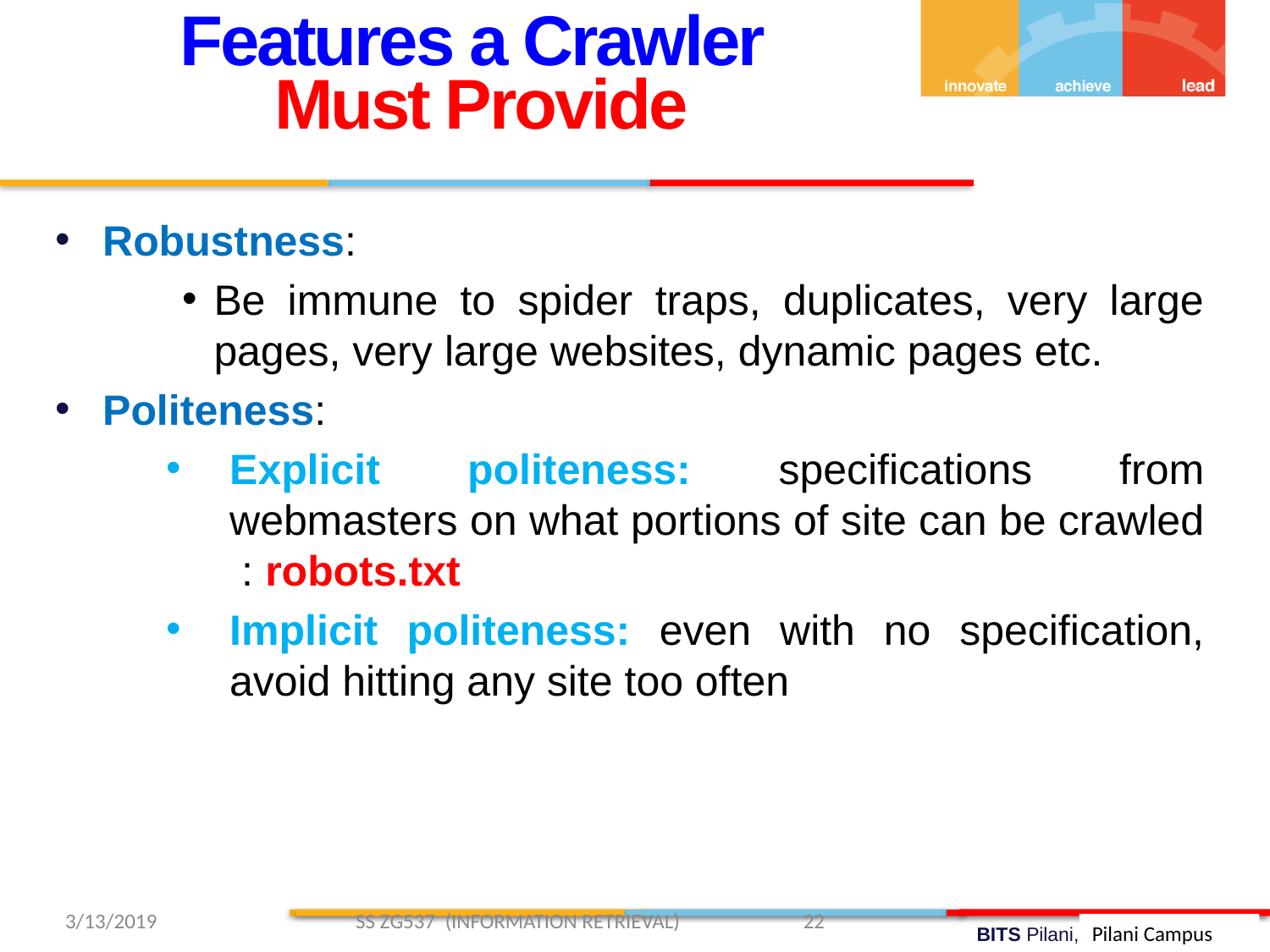

Features a Crawler
Must Provide

Robustness:
Be immune to spider traps, duplicates, very large pages, very large websites, dynamic pages etc.
Politeness:
Explicit politeness: specifications from webmasters on what portions of site can be crawled  : robots.txt
Implicit politeness: even with no specification, avoid hitting any site too often

3/13/2019                                         SS ZG537  (INFORMATION RETRIEVAL)                         22
Pilani Campus